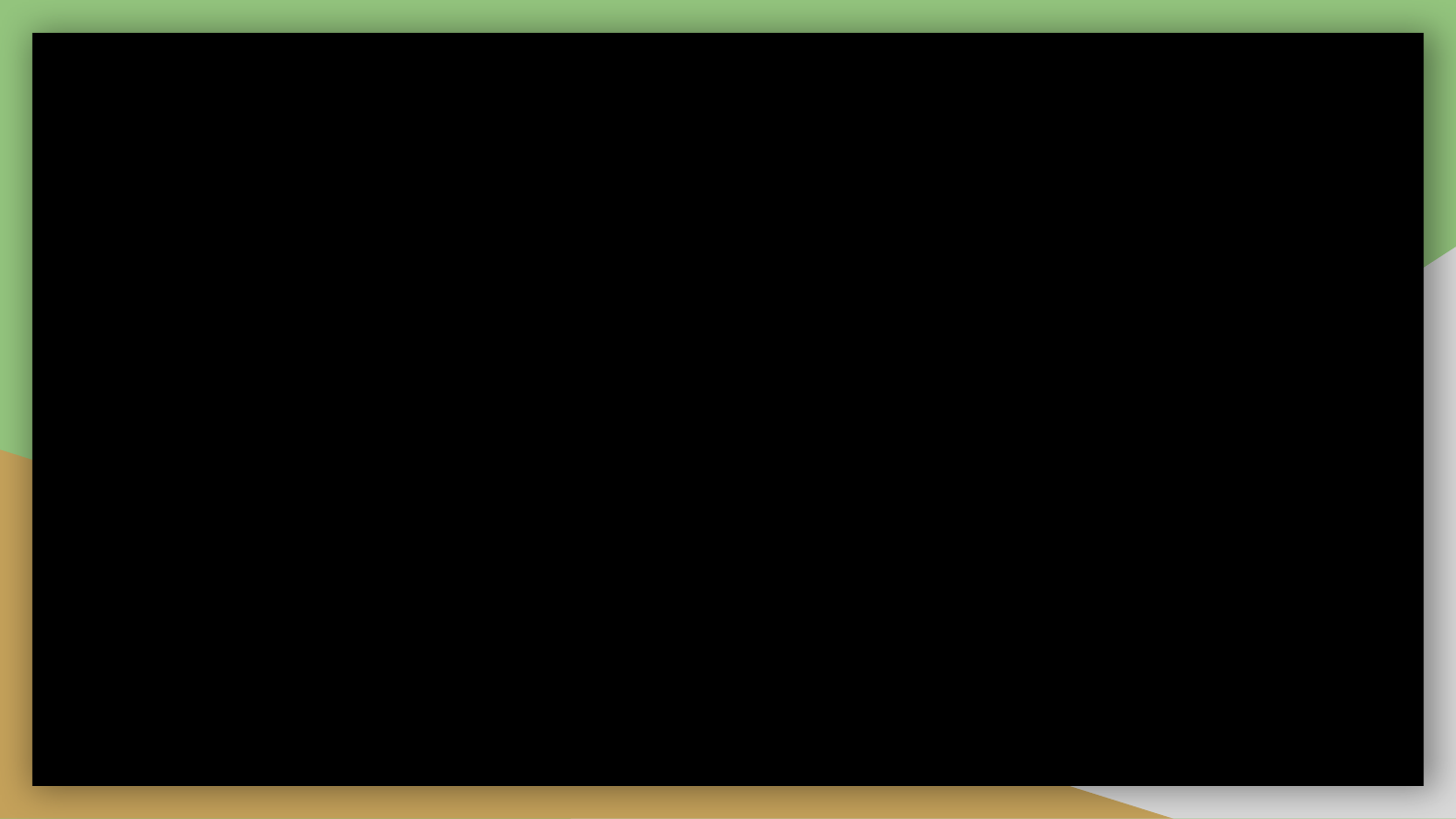

# 1.2. Web 1.0(2)
Las características de la web 1.0 son:
Pocos productores de contenidos.
Muchos lectores de estos contenidos.
Páginas estáticas.
La actualización de los sitios no se realiza de forma periódica.
Sitios direccionales y no colaborativos.
Los usuarios son lectores consumidores.
Interacción mínima reducida a formularios de contacto, inscripción boletines, etc.